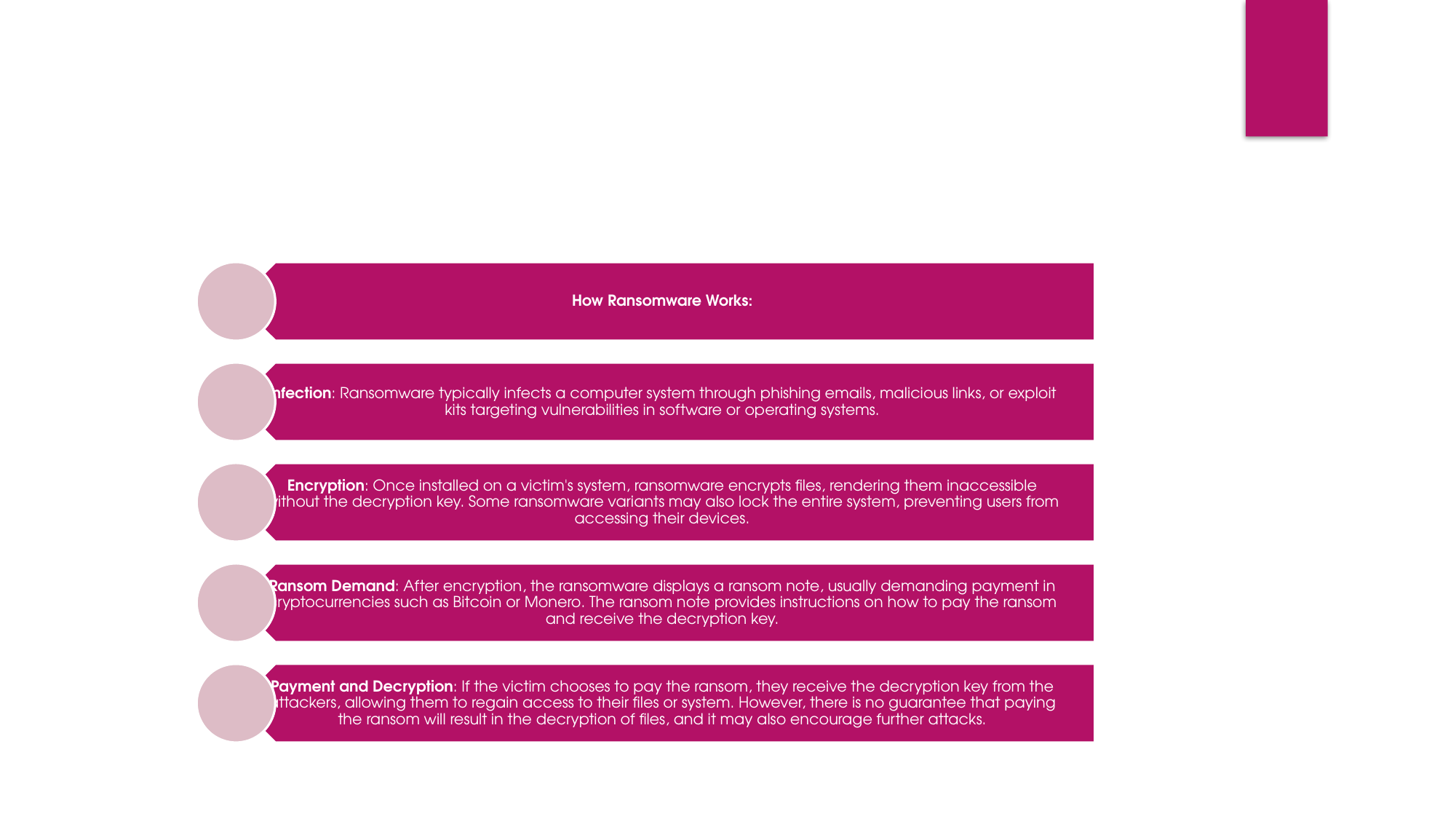

How Ransomware Works:
Infection: Ransomware typically infects a computer system through phishing emails, malicious links, or exploit kits targeting vulnerabilities in software or operating systems.
Encryption: Once installed on a victim's system, ransomware encrypts files, rendering them inaccessible without the decryption key. Some ransomware variants may also lock the entire system, preventing users from accessing their devices.
Ransom Demand: After encryption, the ransomware displays a ransom note, usually demanding payment in cryptocurrencies such as Bitcoin or Monero. The ransom note provides instructions on how to pay the ransom and receive the decryption key.
Payment and Decryption: If the victim chooses to pay the ransom, they receive the decryption key from the attackers, allowing them to regain access to their files or system. However, there is no guarantee that paying the ransom will result in the decryption of files, and it may also encourage further attacks.